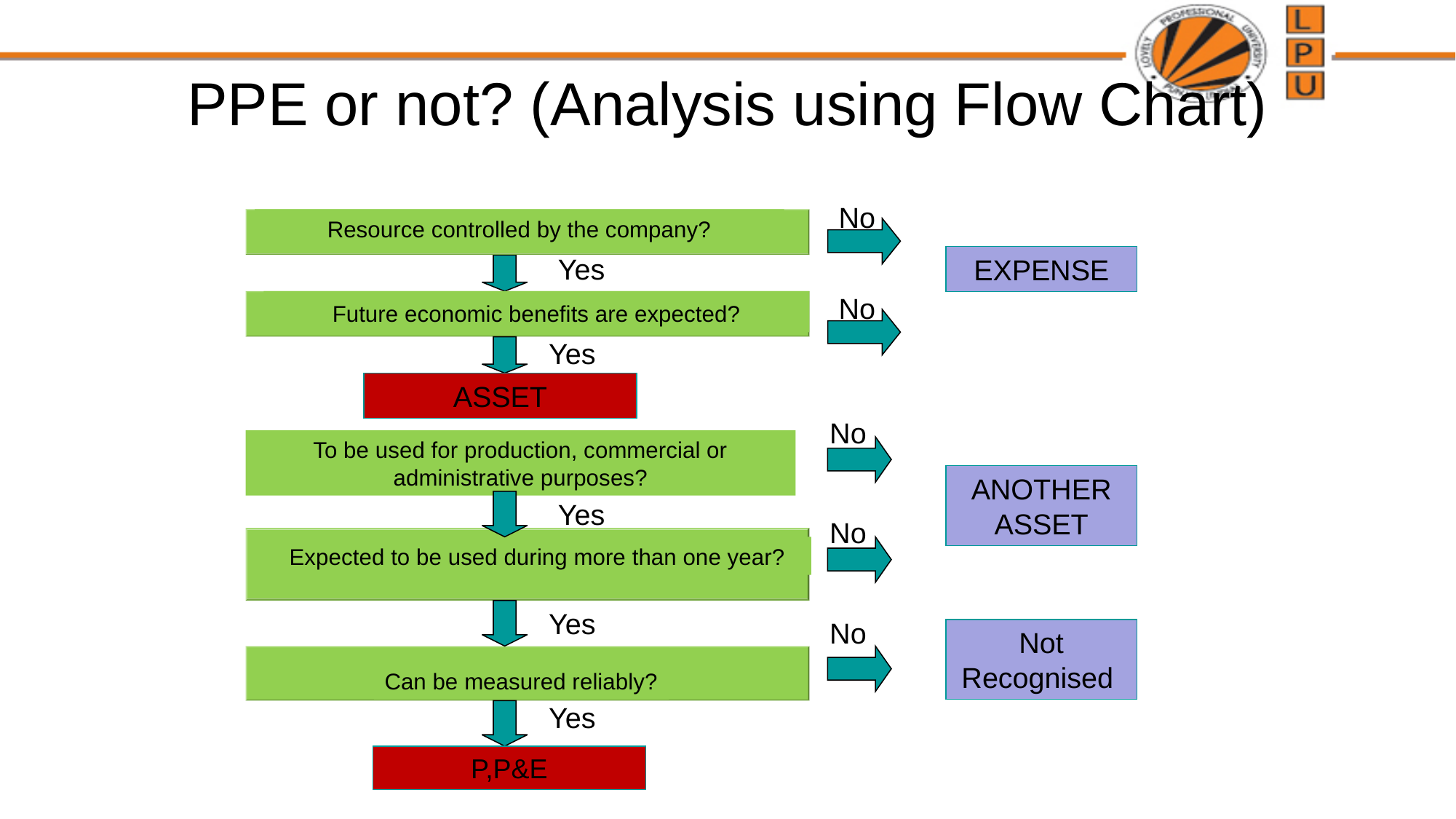

# PPE or not? (Analysis using Flow Chart)
No

Resource controlled by the company?

Yes
EXPENSE

No

Future economic benefits are expected?

Yes

ASSET
No
To be used for production, commercial or administrative purposes?

ANOTHER ASSET

Yes
No

Expected to be used during more than one year?

Yes
No
Not Recognised

Can be measured reliably?
Yes

P,P&E